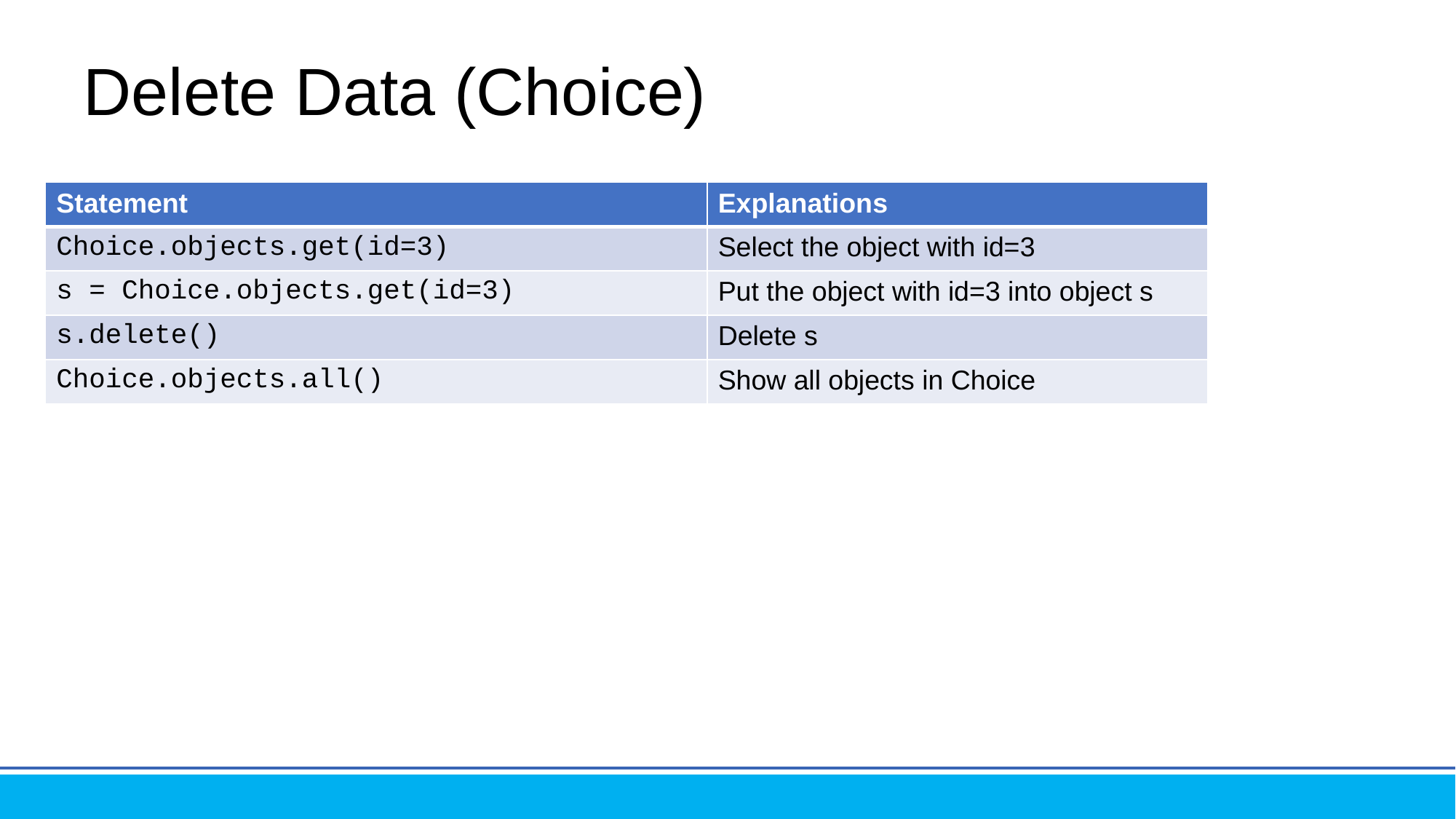

# Delete Data (Choice)

| Statement | Explanations |
| --- | --- |
| Choice.objects.get(id=3) | Select the object with id=3 |
| s = Choice.objects.get(id=3) | Put the object with id=3 into object s |
| s.delete() | Delete s |
| Choice.objects.all() | Show all objects in Choice |